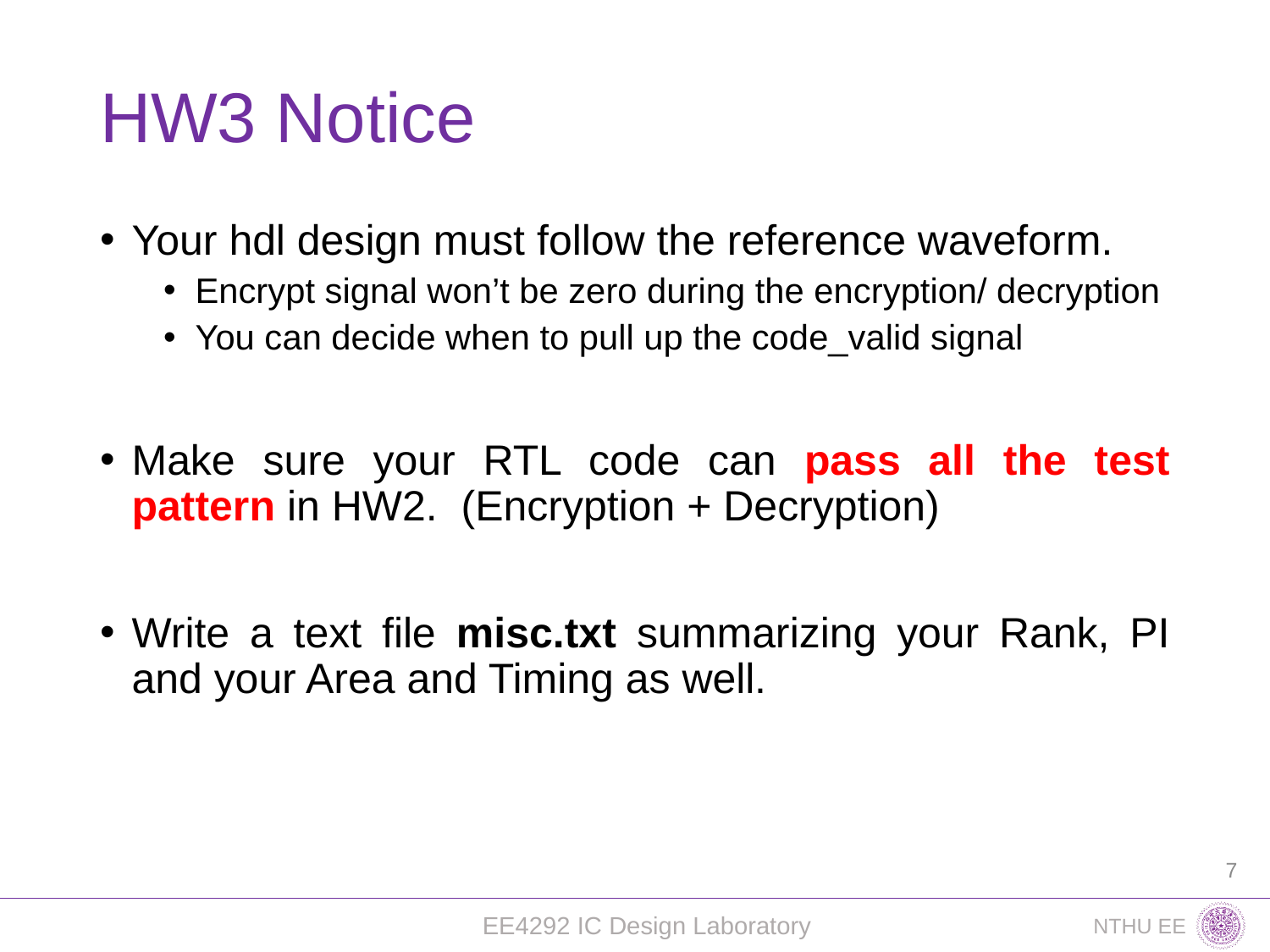

# HW3 Notice
Your hdl design must follow the reference waveform.
Encrypt signal won’t be zero during the encryption/ decryption
You can decide when to pull up the code_valid signal

Make sure your RTL code can pass all the test pattern in HW2.  (Encryption + Decryption)

Write a text file misc.txt summarizing your Rank, PI and your Area and Timing as well.

7
EE4292 IC Design Laboratory